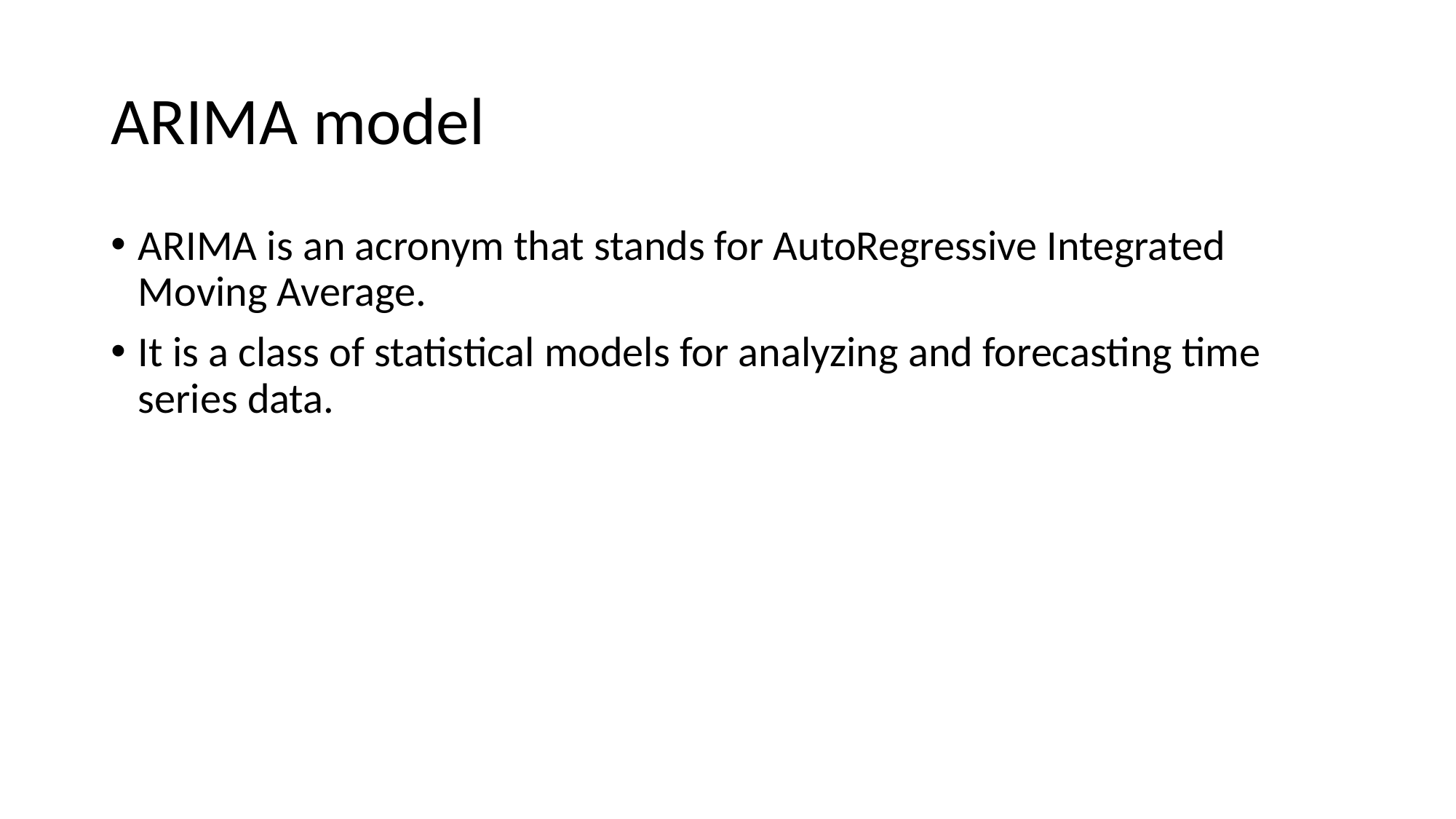

# ARIMA model
ARIMA is an acronym that stands for AutoRegressive Integrated Moving Average.
It is a class of statistical models for analyzing and forecasting time series data.